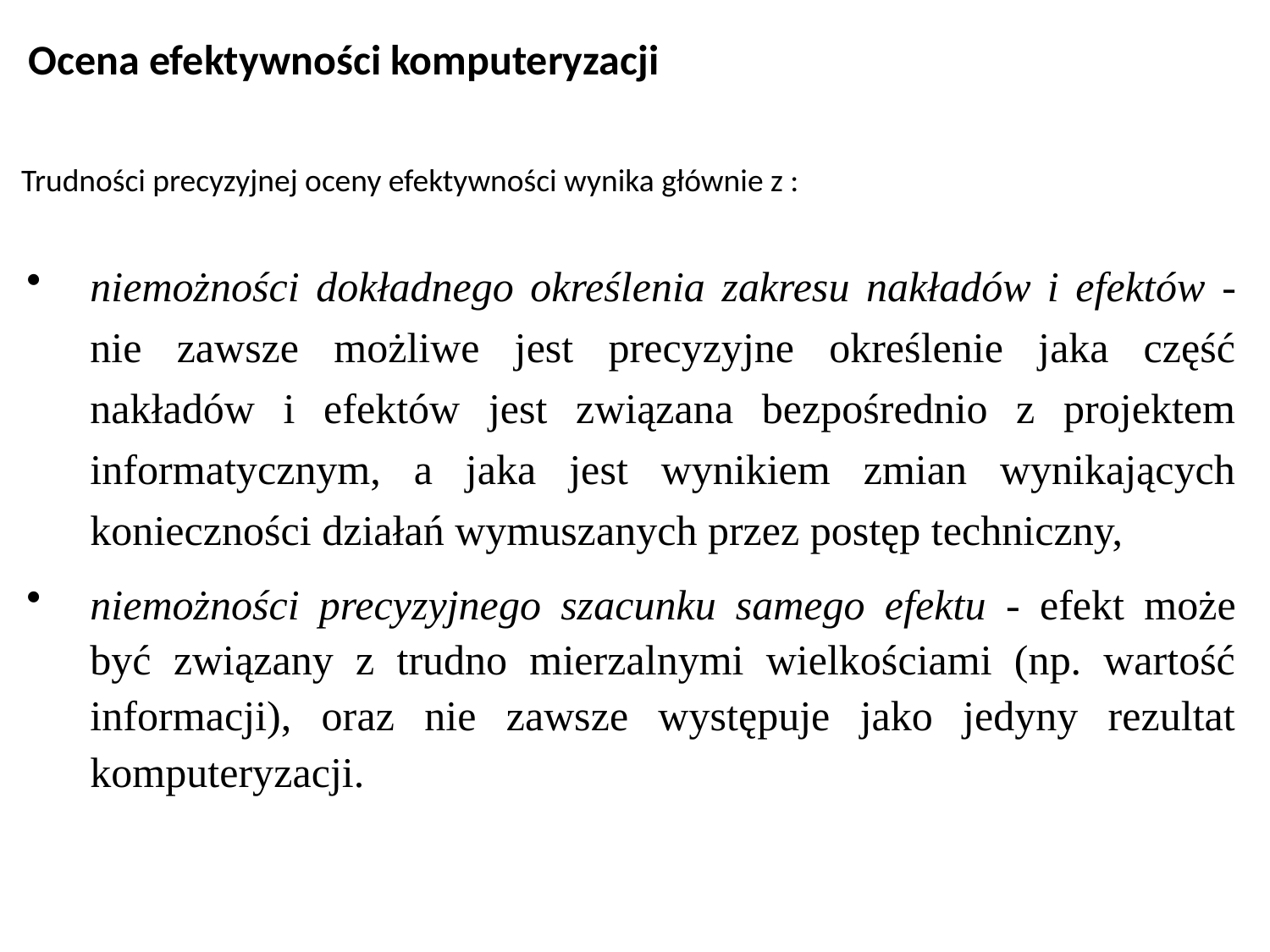

Ocena efektywności komputeryzacji
Trudności precyzyjnej oceny efektywności wynika głównie z :
niemożności dokładnego określenia zakresu nakładów i efektów - nie zawsze możliwe jest precyzyjne określenie jaka część nakładów i efektów jest związana bezpośrednio z projektem informatycznym, a jaka jest wynikiem zmian wynikających konieczności działań wymuszanych przez postęp techniczny,
niemożności precyzyjnego szacunku samego efektu - efekt może być związany z trudno mierzalnymi wielkościami (np. wartość informacji), oraz nie zawsze występuje jako jedyny rezultat komputeryzacji.